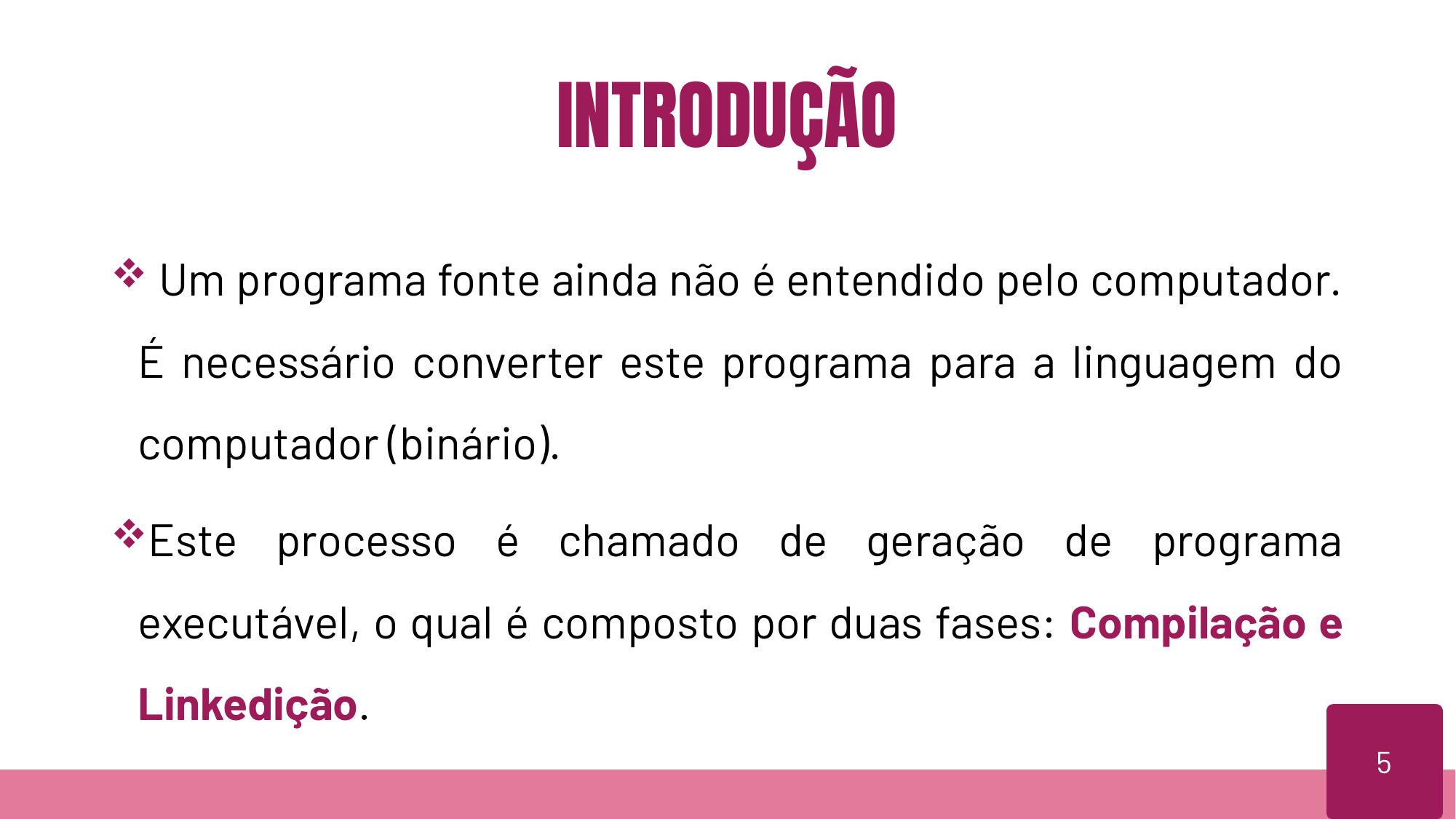

# INTRODUÇÃO
 Um programa fonte ainda não é entendido pelo computador. É necessário converter este programa para a linguagem do computador (binário).
Este processo é chamado de geração de programa executável, o qual é composto por duas fases: Compilação e Linkedição.
5